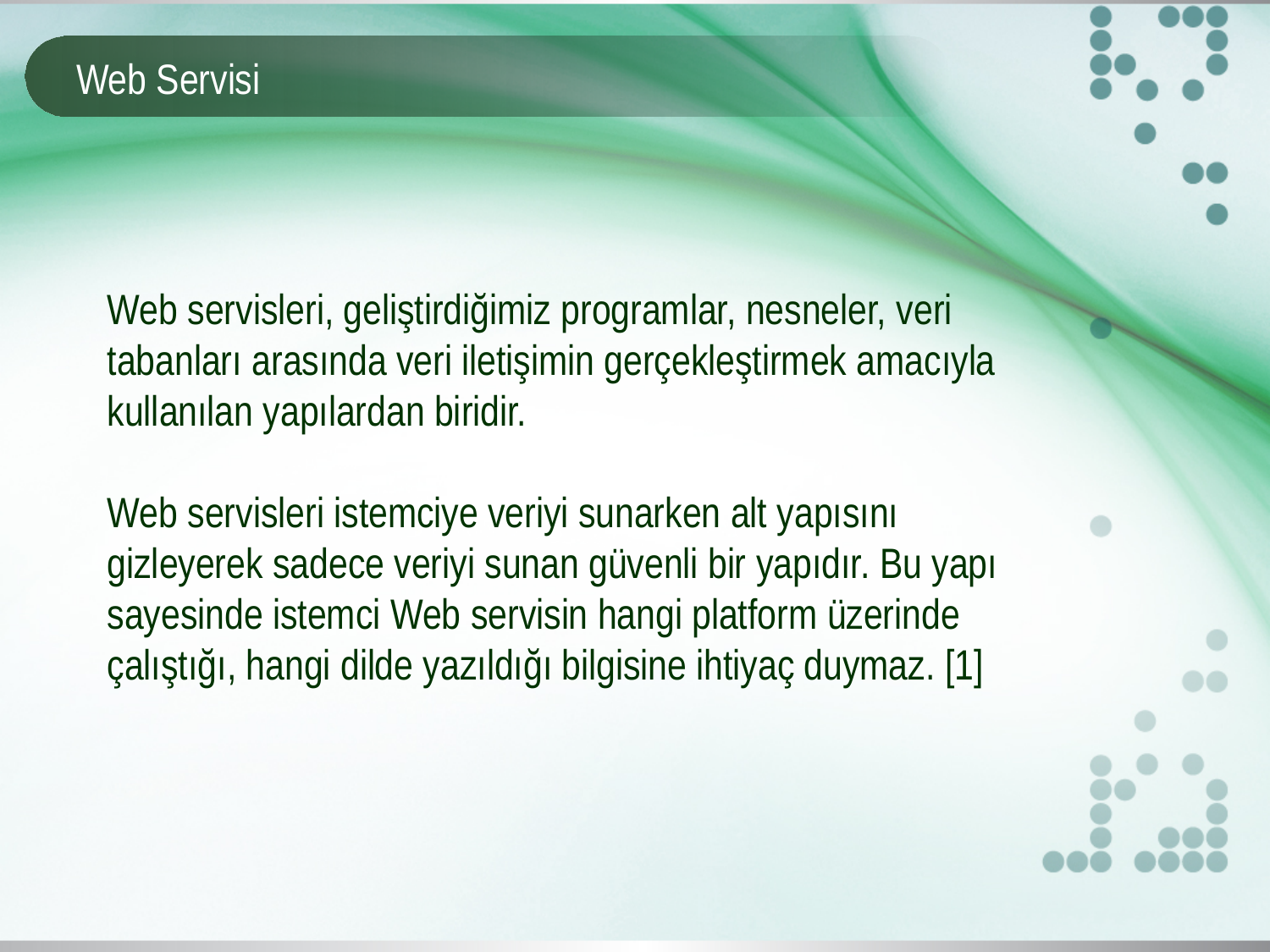

# Web Servisi
Web servisleri, geliştirdiğimiz programlar, nesneler, veri tabanları arasında veri iletişimin gerçekleştirmek amacıyla kullanılan yapılardan biridir.

Web servisleri istemciye veriyi sunarken alt yapısını gizleyerek sadece veriyi sunan güvenli bir yapıdır. Bu yapı sayesinde istemci Web servisin hangi platform üzerinde çalıştığı, hangi dilde yazıldığı bilgisine ihtiyaç duymaz. [1]